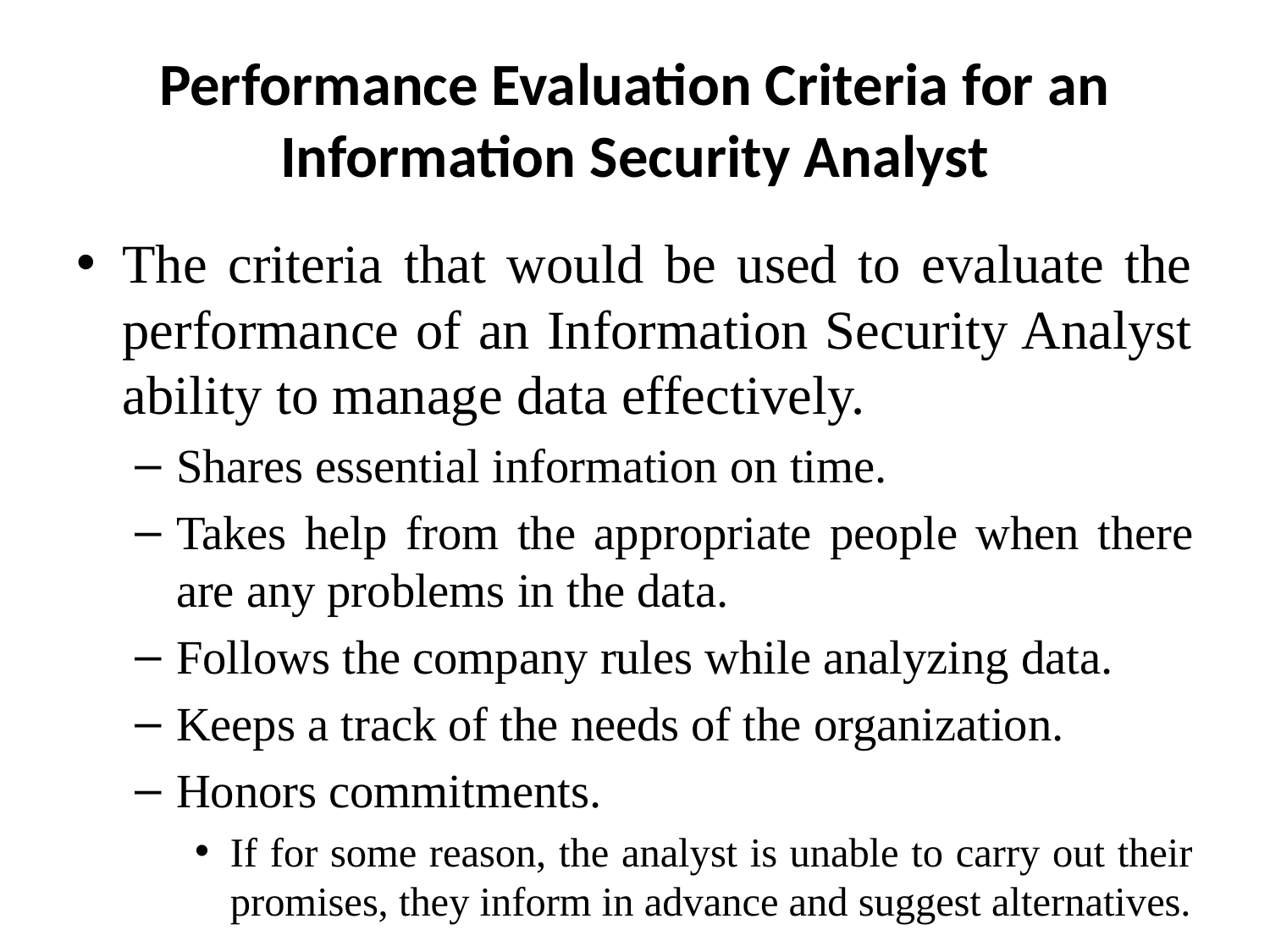

# Performance Evaluation Criteria for an Information Security Analyst
The criteria that would be used to evaluate the performance of an Information Security Analyst ability to manage data effectively.
Shares essential information on time.
Takes help from the appropriate people when there are any problems in the data.
Follows the company rules while analyzing data.
Keeps a track of the needs of the organization.
Honors commitments.
If for some reason, the analyst is unable to carry out their promises, they inform in advance and suggest alternatives.